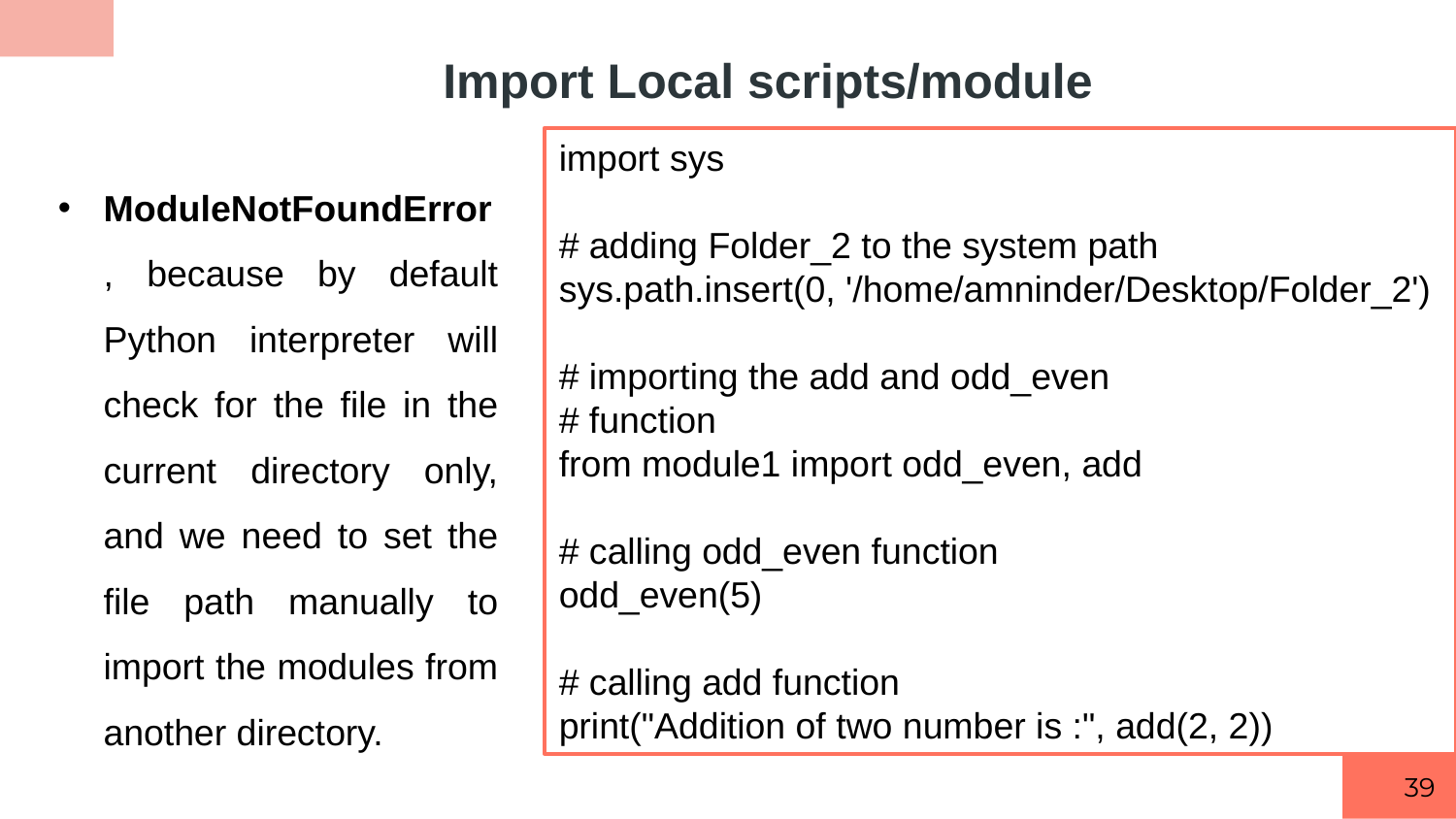

Import Local scripts/module
import sys

# adding Folder_2 to the system path
sys.path.insert(0, '/home/amninder/Desktop/Folder_2')

# importing the add and odd_even
# function
from module1 import odd_even, add

# calling odd_even function
odd_even(5)

# calling add function
print("Addition of two number is :", add(2, 2))
ModuleNotFoundError, because by default Python interpreter will check for the file in the current directory only, and we need to set the file path manually to import the modules from another directory.
39